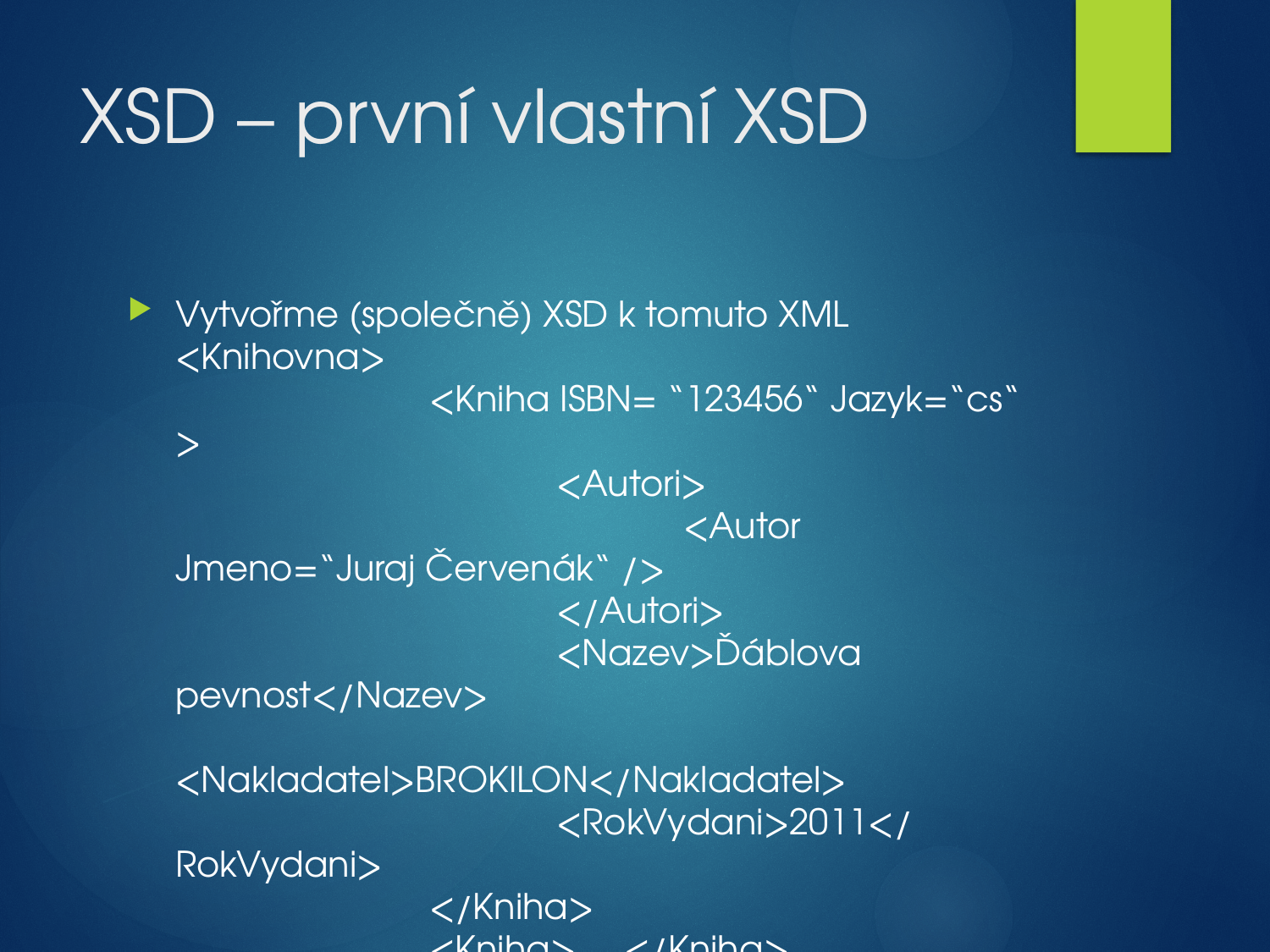

# XSD – první vlastní XSD
Vytvořme (společně) XSD k tomuto XML
<Knihovna>
		<Kniha ISBN= “123456“ Jazyk=“cs“ >
			<Autori>
				<Autor Jmeno=“Juraj Červenák“ />
			</Autori>
			<Nazev>Ďáblova pevnost</Nazev>
			<Nakladatel>BROKILON</Nakladatel>
			<RokVydani>2011</RokVydani>
		</Kniha>
		<Kniha> … </Kniha>
</Knihovna>